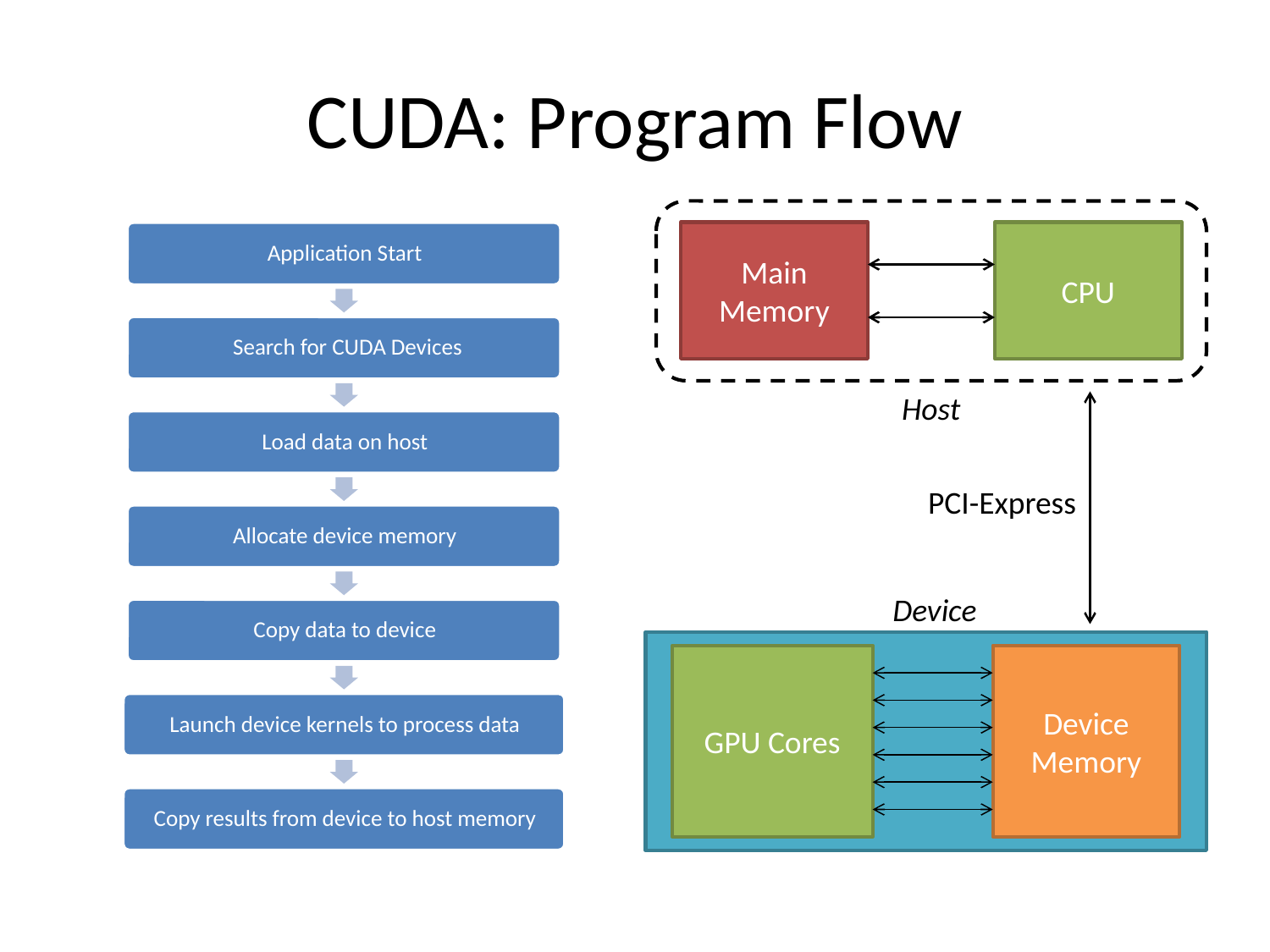

# CUDA: Program Flow

Application Start

 Search for CUDA Devices

Load data on host

Allocate device memory

Copy data to device

Launch device kernels to process data

Copy results from device to host memory
Main Memory
CPU
Host
PCI-Express
Device

GPU Cores
Device Memory